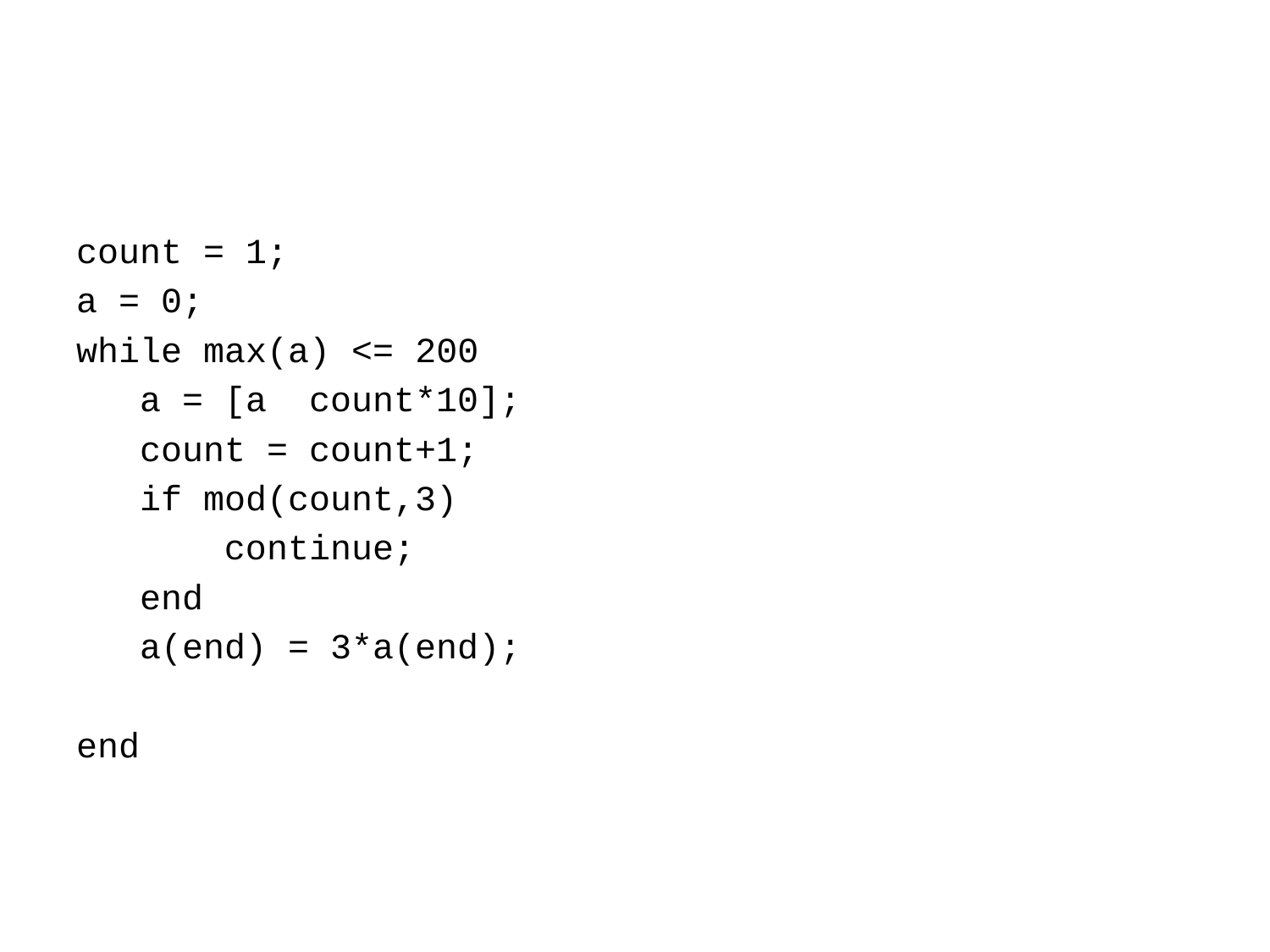

#
count = 1;
a = 0;
while max(a) <= 200
   a = [a  count*10];
   count = count+1;
   if mod(count,3)
       continue;
   end
   a(end) = 3*a(end);

end